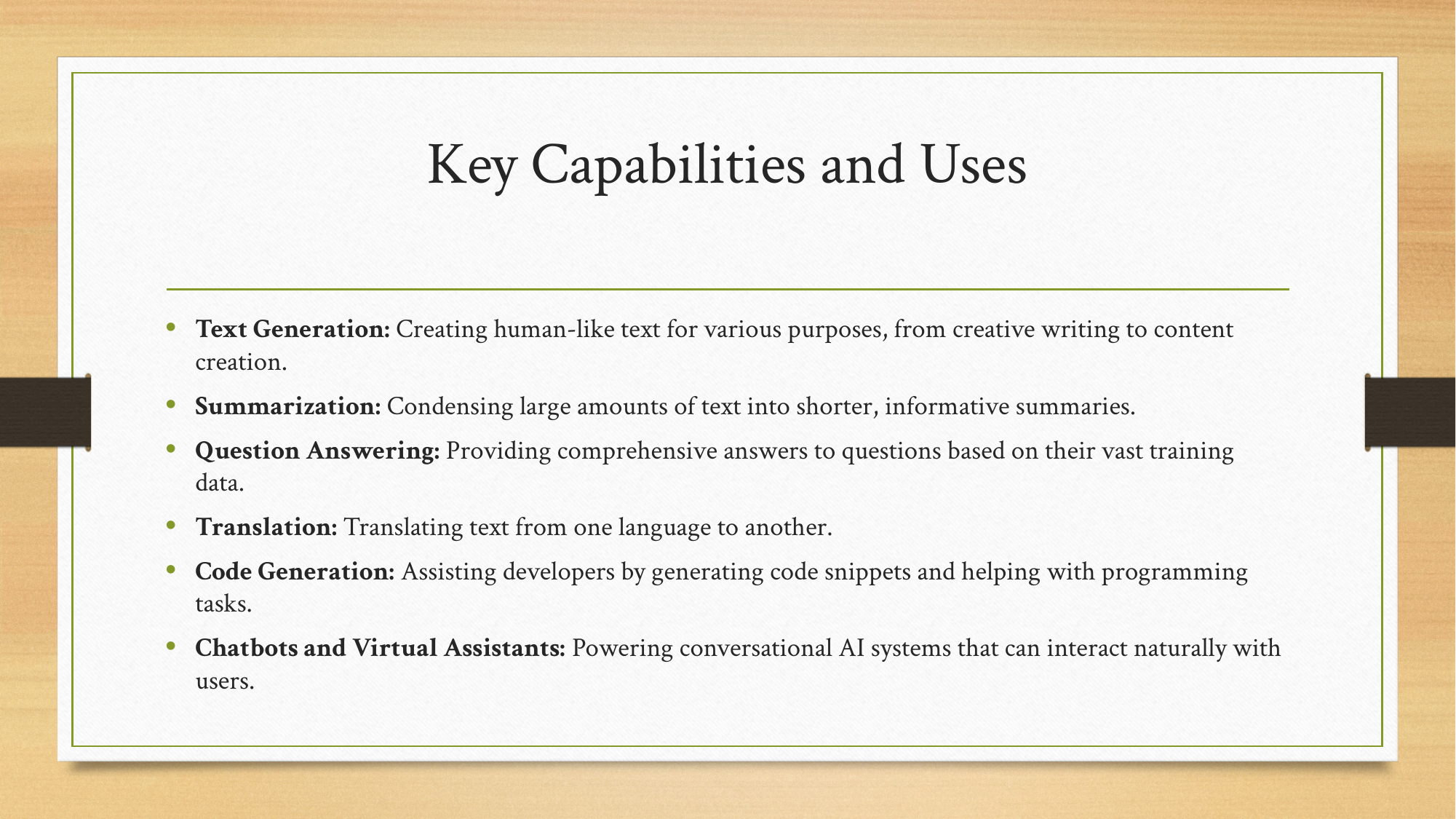

# Key Capabilities and Uses
Text Generation: Creating human-like text for various purposes, from creative writing to content creation.
Summarization: Condensing large amounts of text into shorter, informative summaries.
Question Answering: Providing comprehensive answers to questions based on their vast training data.
Translation: Translating text from one language to another.
Code Generation: Assisting developers by generating code snippets and helping with programming tasks.
Chatbots and Virtual Assistants: Powering conversational AI systems that can interact naturally with users.